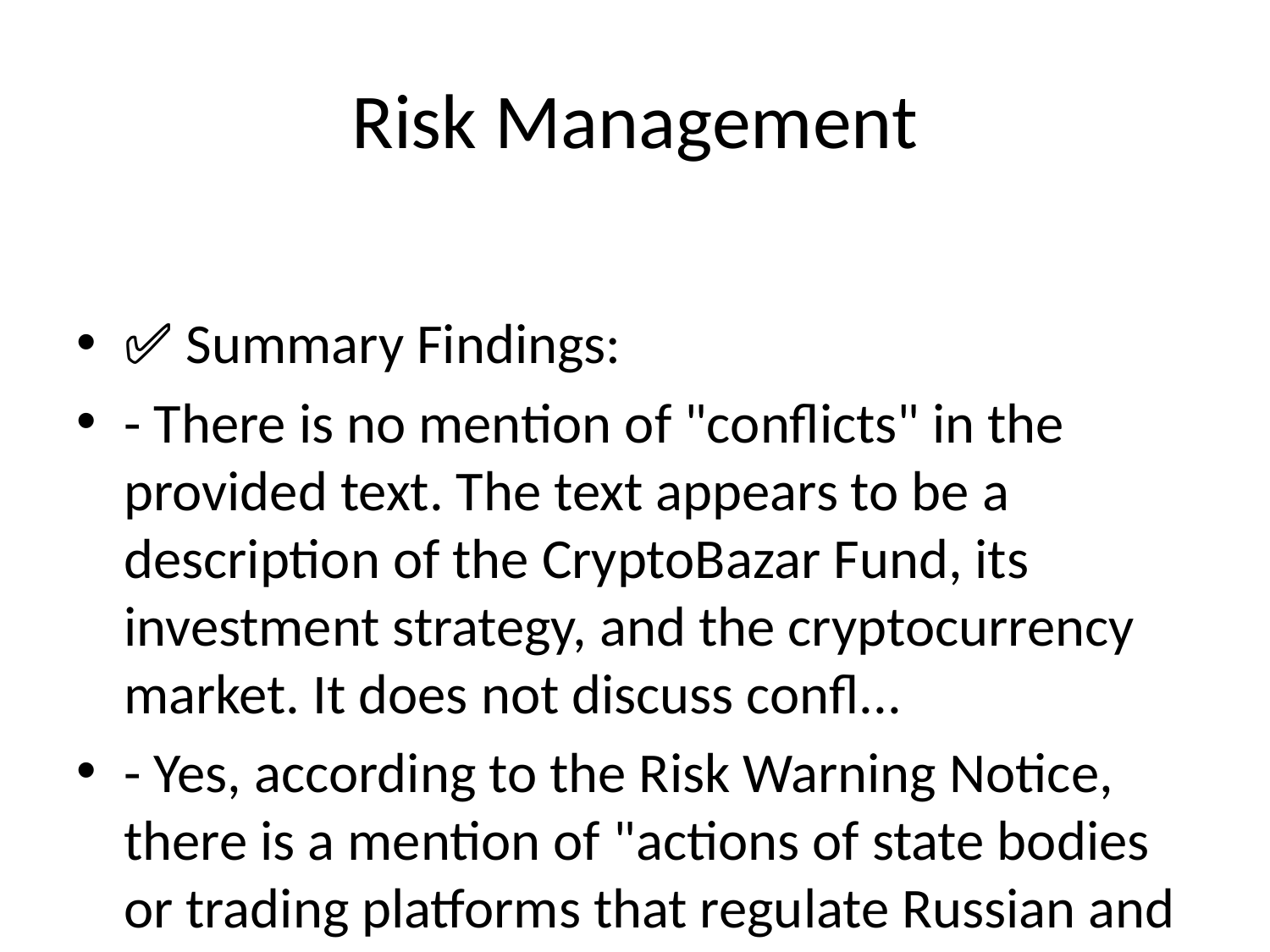

# Risk Management

✅ Summary Findings:
- There is no mention of "conflicts" in the provided text. The text appears to be a description of the CryptoBazar Fund, its investment strategy, and the cryptocurrency market. It does not discuss confl...
- Yes, according to the Risk Warning Notice, there is a mention of "actions of state bodies or trading platforms that regulate Russian and international securities market" as one of the risks that co-in...
❌ Missing or Ambiguous Points:
- May require clarification on: Are there any known vulnerabilities or inefficiencies?...
- May require clarification on: - What risk management strategies are in place for market volatility?...
📊 Risk Level: Medium (default)